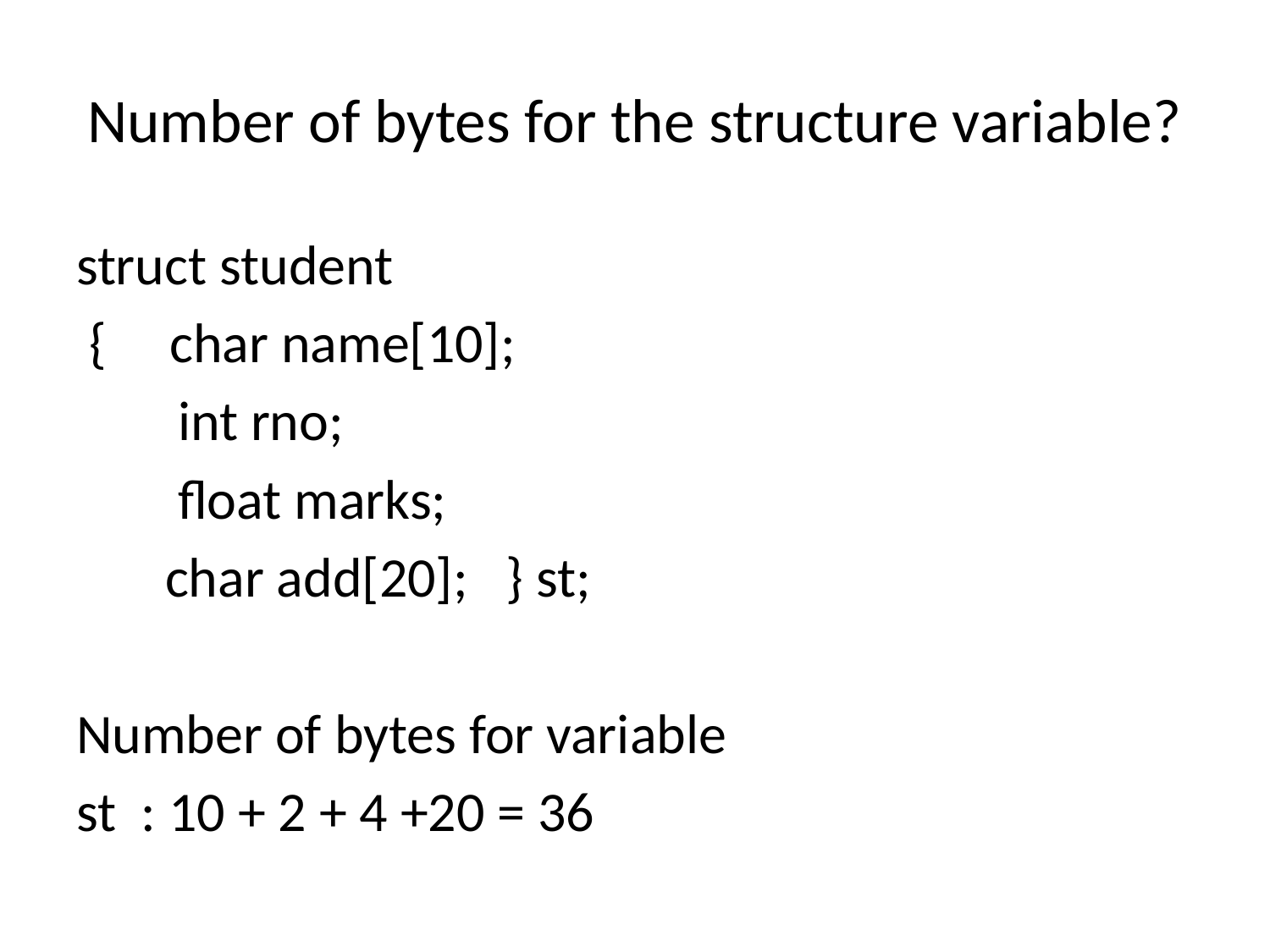

# Number of bytes for the structure variable?
struct student
 {     char name[10];
        int rno;
        float marks;
       char add[20];   } st;

Number of bytes for variable
st  : 10 + 2 + 4 +20 = 36